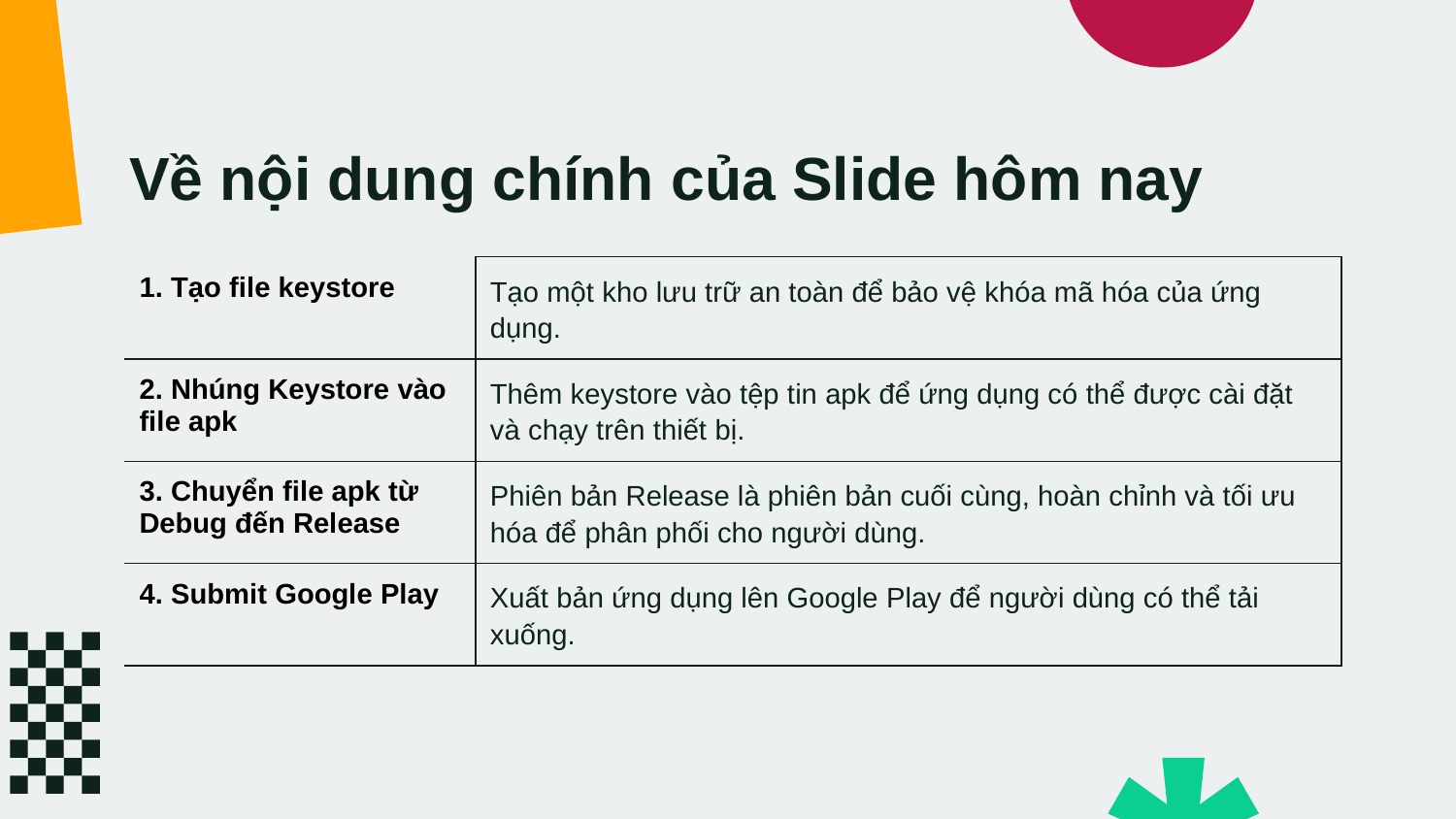

# Về nội dung chính của Slide hôm nay
| 1. Tạo file keystore | Tạo một kho lưu trữ an toàn để bảo vệ khóa mã hóa của ứng dụng. |
| --- | --- |
| 2. Nhúng Keystore vào file apk | Thêm keystore vào tệp tin apk để ứng dụng có thể được cài đặt và chạy trên thiết bị. |
| 3. Chuyển file apk từ Debug đến Release | Phiên bản Release là phiên bản cuối cùng, hoàn chỉnh và tối ưu hóa để phân phối cho người dùng. |
| 4. Submit Google Play | Xuất bản ứng dụng lên Google Play để người dùng có thể tải xuống. |